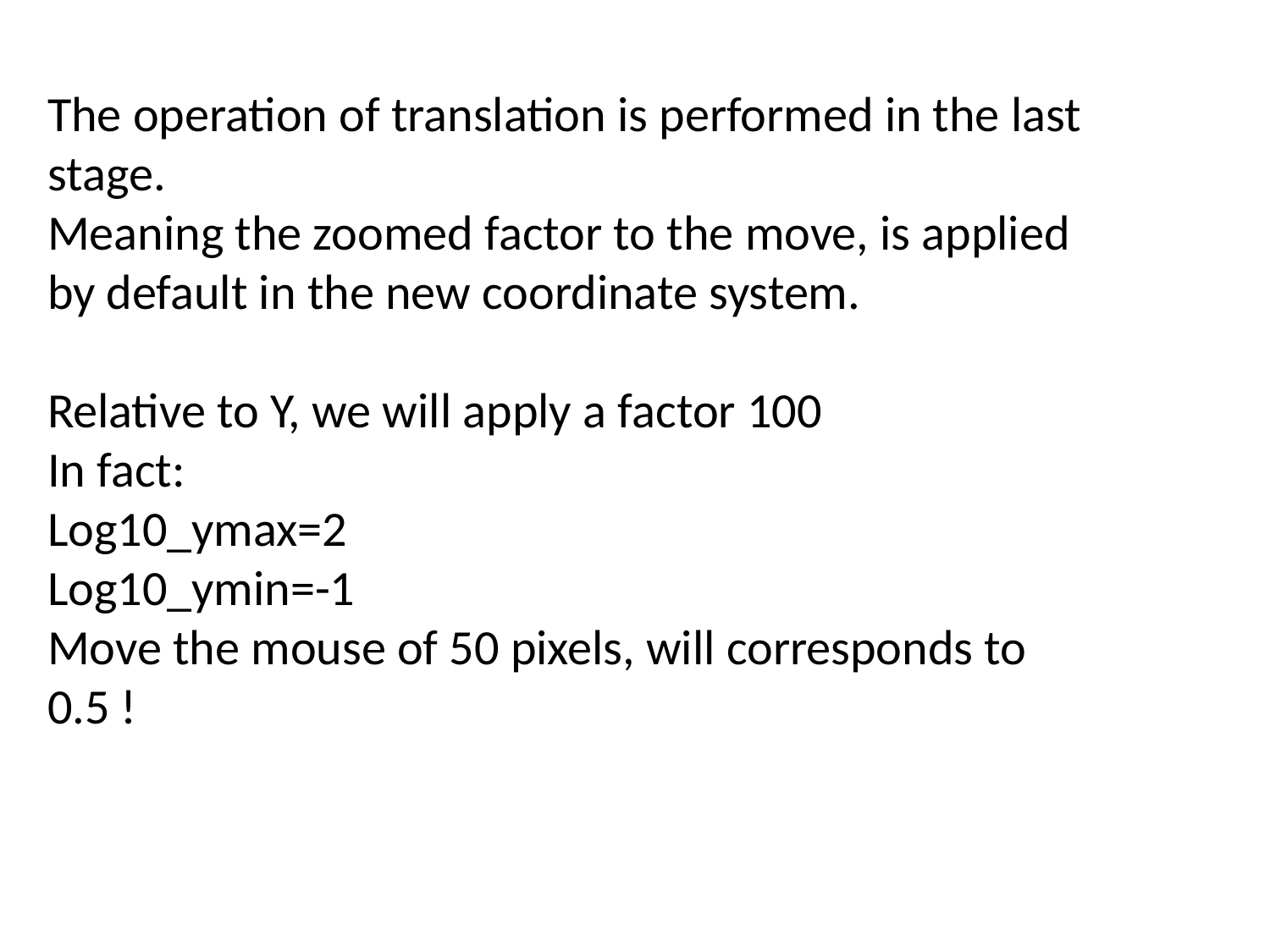

The operation of translation is performed in the last stage.
Meaning the zoomed factor to the move, is applied by default in the new coordinate system.

Relative to Y, we will apply a factor 100
In fact:
Log10_ymax=2
Log10_ymin=-1
Move the mouse of 50 pixels, will corresponds to 0.5 !